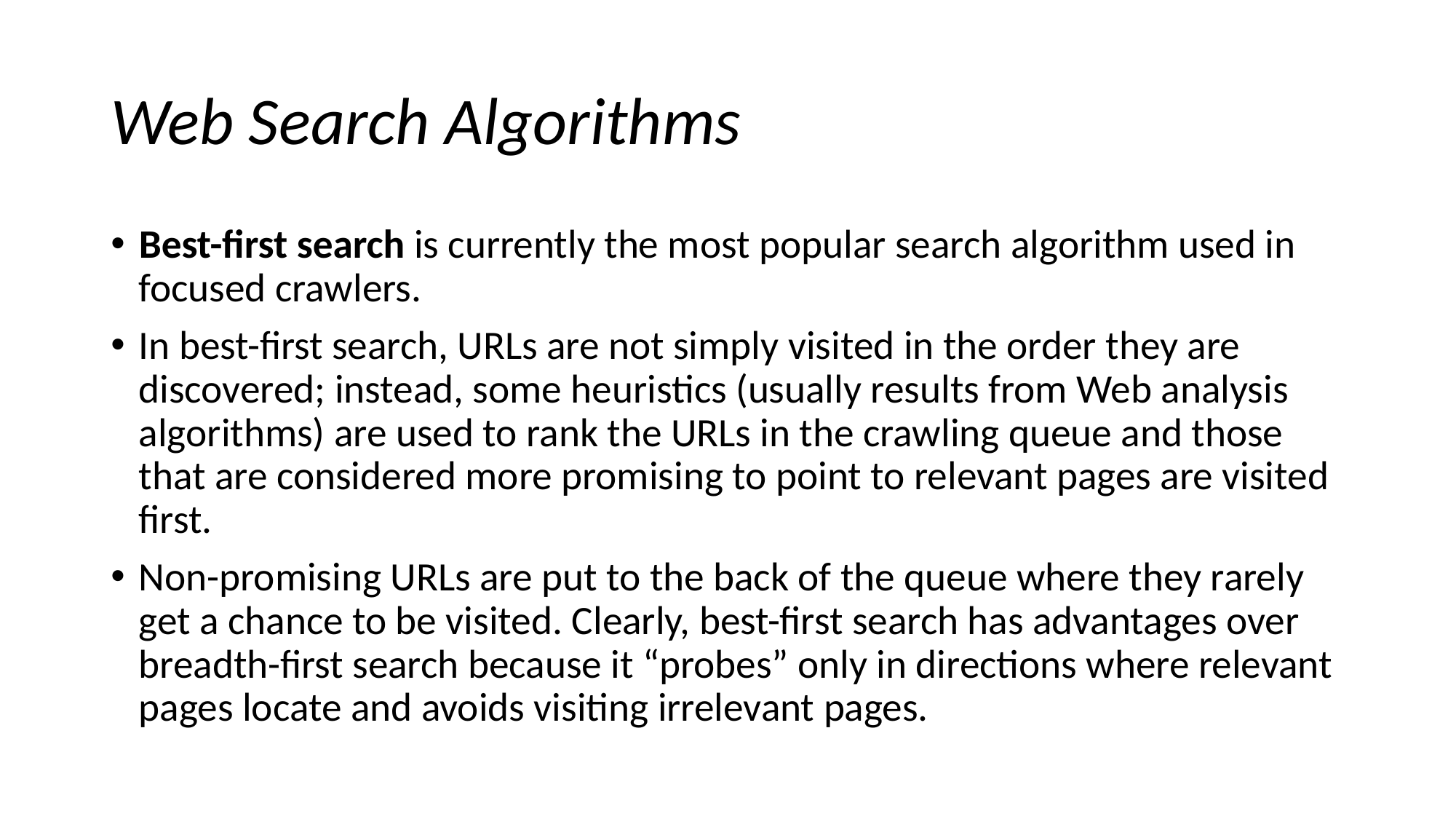

# Web Search Algorithms
Best-first search is currently the most popular search algorithm used in focused crawlers.
In best-first search, URLs are not simply visited in the order they are discovered; instead, some heuristics (usually results from Web analysis algorithms) are used to rank the URLs in the crawling queue and those that are considered more promising to point to relevant pages are visited first.
Non-promising URLs are put to the back of the queue where they rarely get a chance to be visited. Clearly, best-first search has advantages over breadth-first search because it “probes” only in directions where relevant pages locate and avoids visiting irrelevant pages.